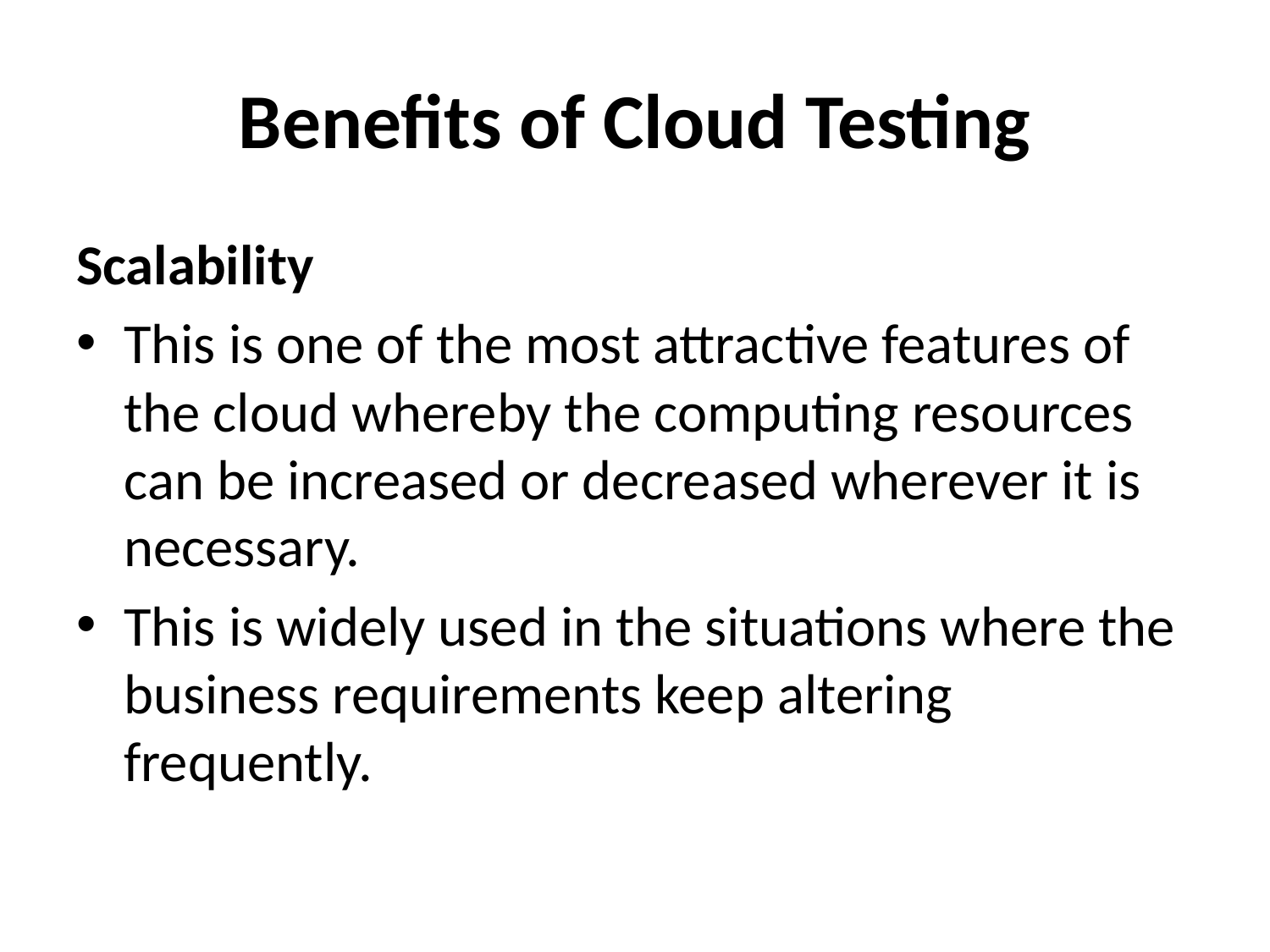

# Benefits of Cloud Testing
Scalability
This is one of the most attractive features of the cloud whereby the computing resources can be increased or decreased wherever it is necessary.
This is widely used in the situations where the business requirements keep altering frequently.